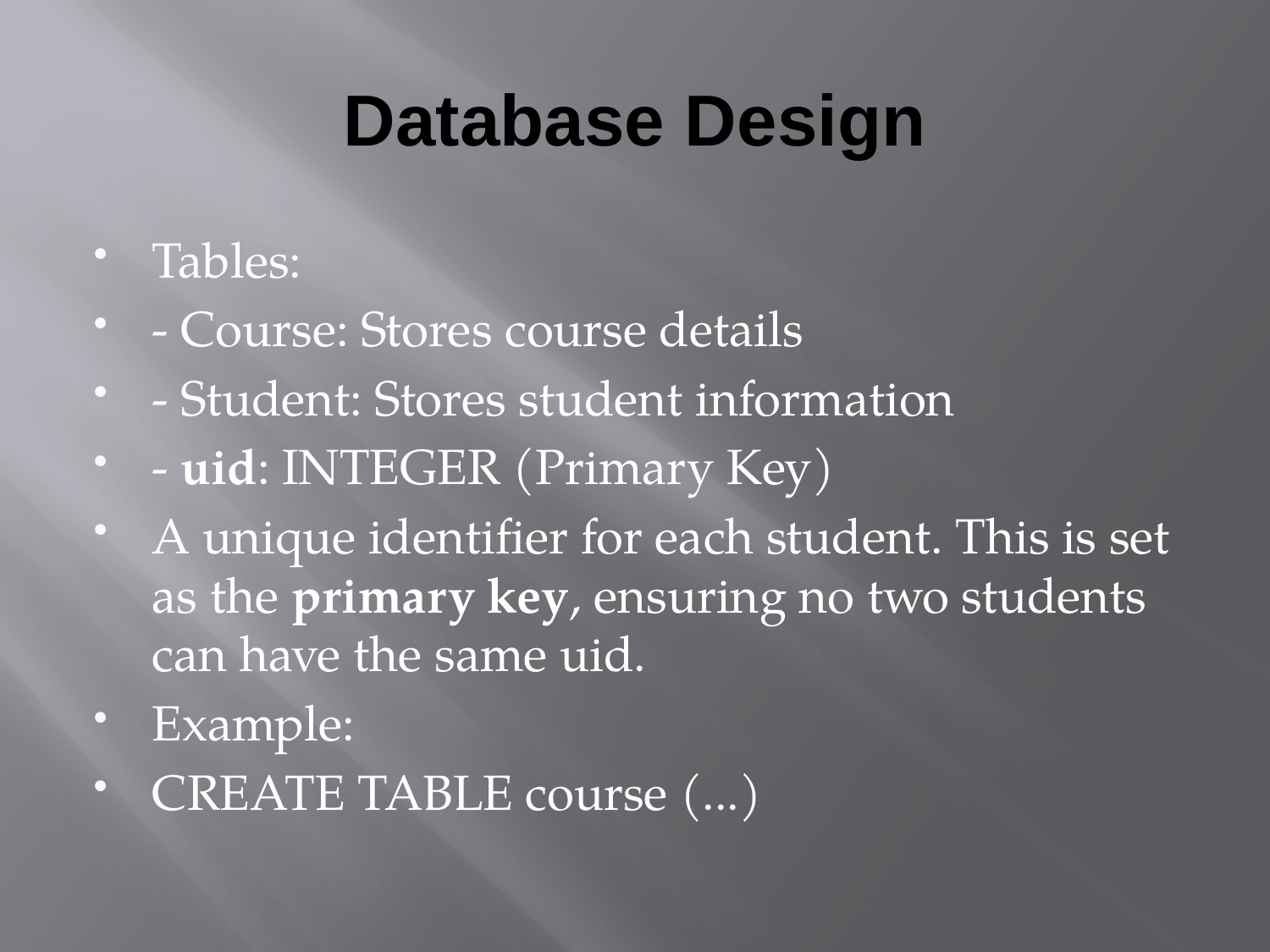

# Database Design
Tables:
- Course: Stores course details
- Student: Stores student information
- uid: INTEGER (Primary Key)
A unique identifier for each student. This is set as the primary key, ensuring no two students can have the same uid.
Example:
CREATE TABLE course (...)